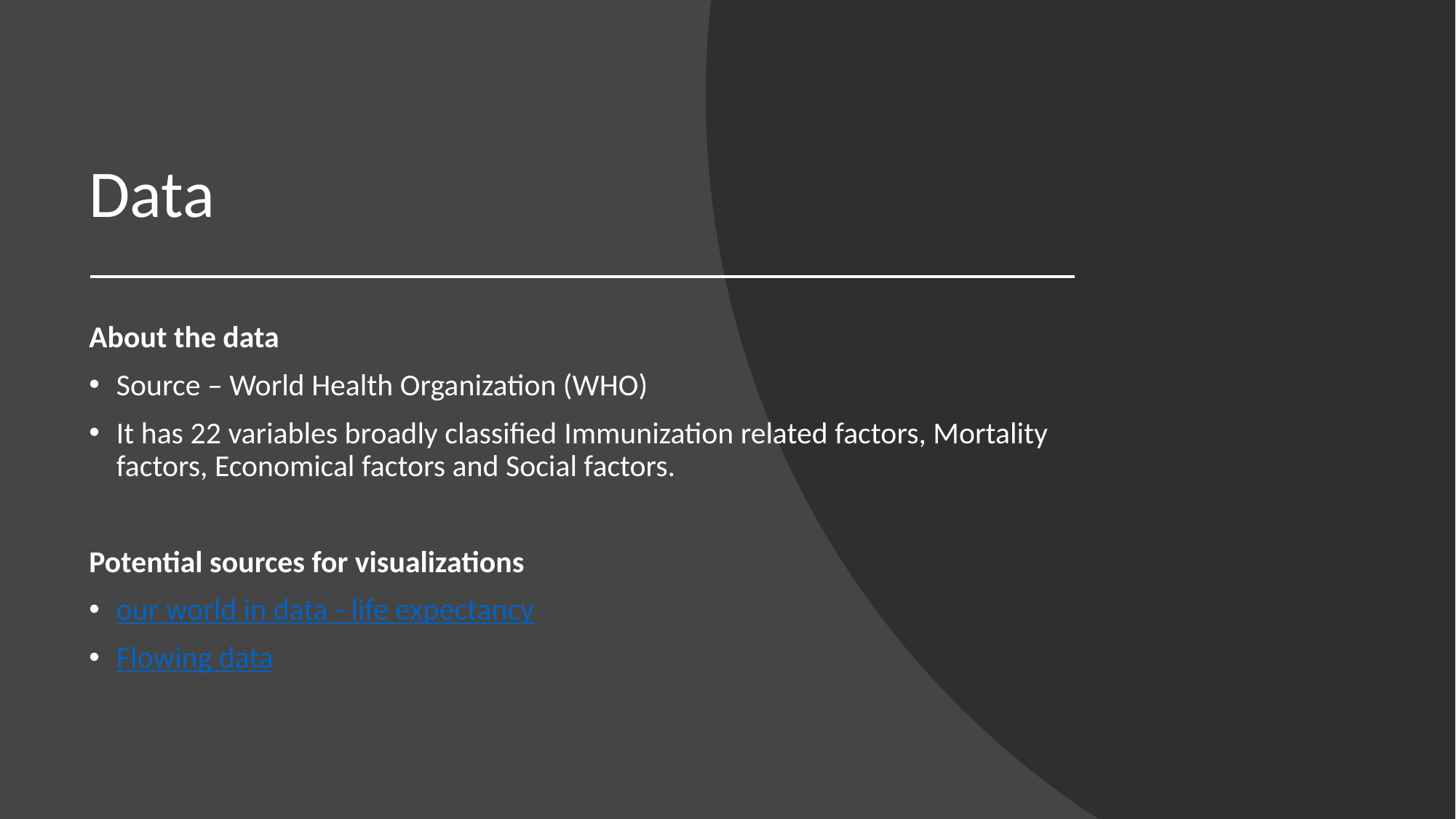

# Data
About the data
Source – World Health Organization (WHO)
It has 22 variables broadly classified ​Immunization related factors, Mortality factors, Economical factors and Social factors.

Potential sources for visualizations
our world in data - life expectancy
Flowing data